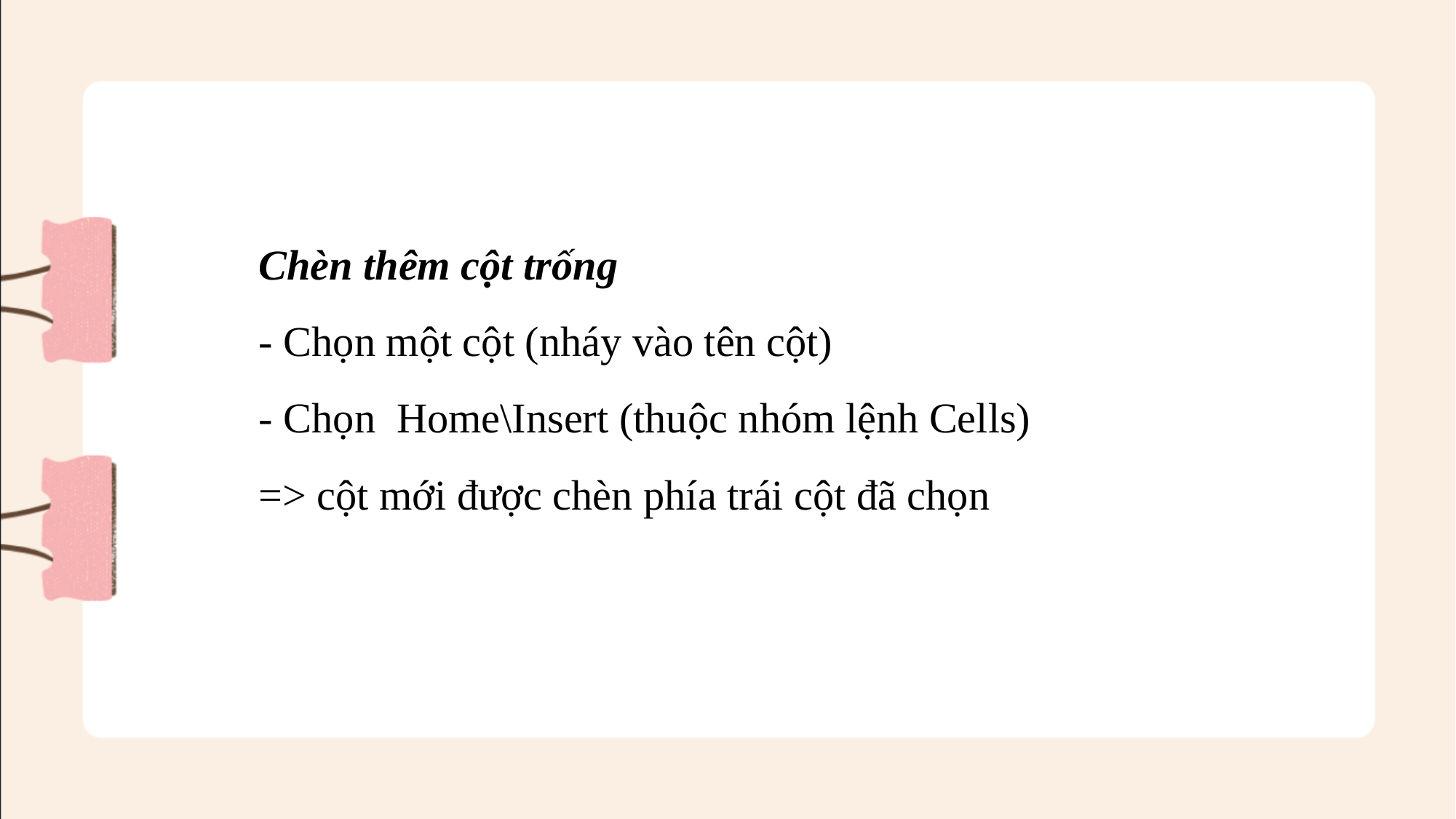

Chèn thêm cột trống
- Chọn một cột (nháy vào tên cột)
- Chọn  Home\Insert (thuộc nhóm lệnh Cells)
=> cột mới được chèn phía trái cột đã chọn